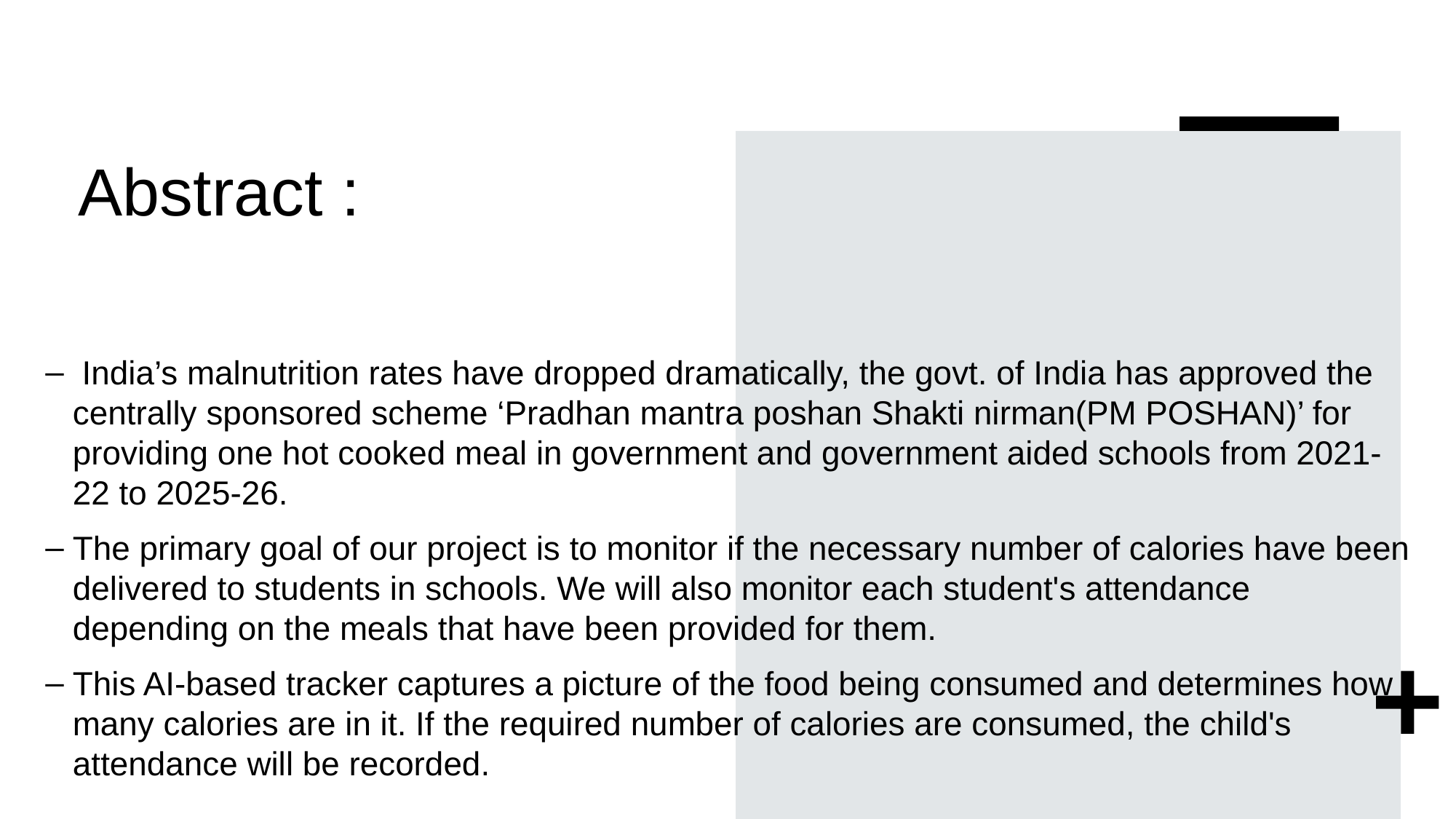

# Abstract :

 India’s malnutrition rates have dropped dramatically, the govt. of India has approved the centrally sponsored scheme ‘Pradhan mantra poshan Shakti nirman(PM POSHAN)’ for providing one hot cooked meal in government and government aided schools from 2021-22 to 2025-26.
The primary goal of our project is to monitor if the necessary number of calories have been delivered to students in schools. We will also monitor each student's attendance depending on the meals that have been provided for them.
This AI-based tracker captures a picture of the food being consumed and determines how many calories are in it. If the required number of calories are consumed, the child's attendance will be recorded.